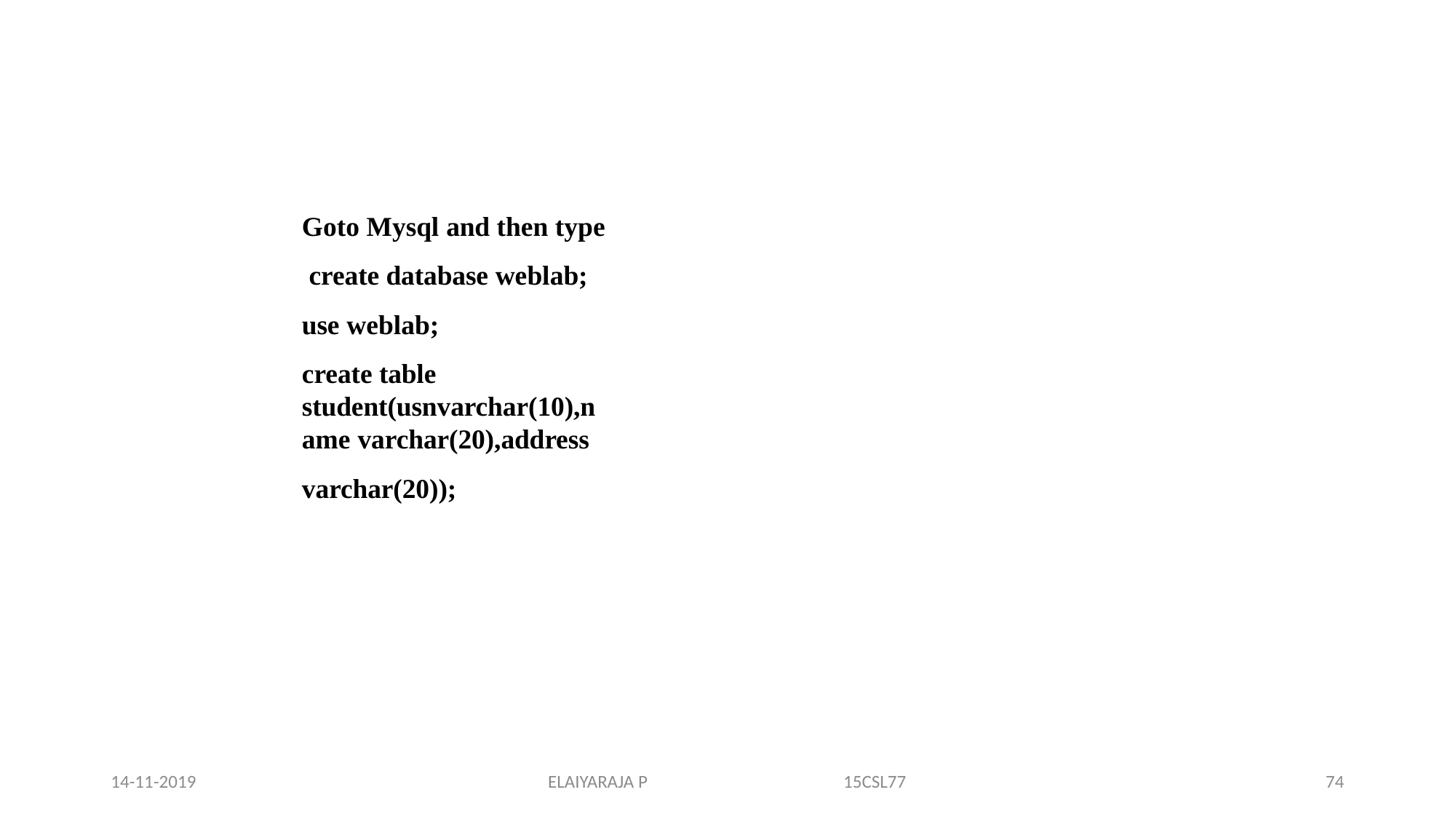

Goto Mysql and then type  create database weblab;  use weblab;
create table student(usnvarchar(10),name varchar(20),address
varchar(20));
14-11-2019
ELAIYARAJA P                                               15CSL77
74